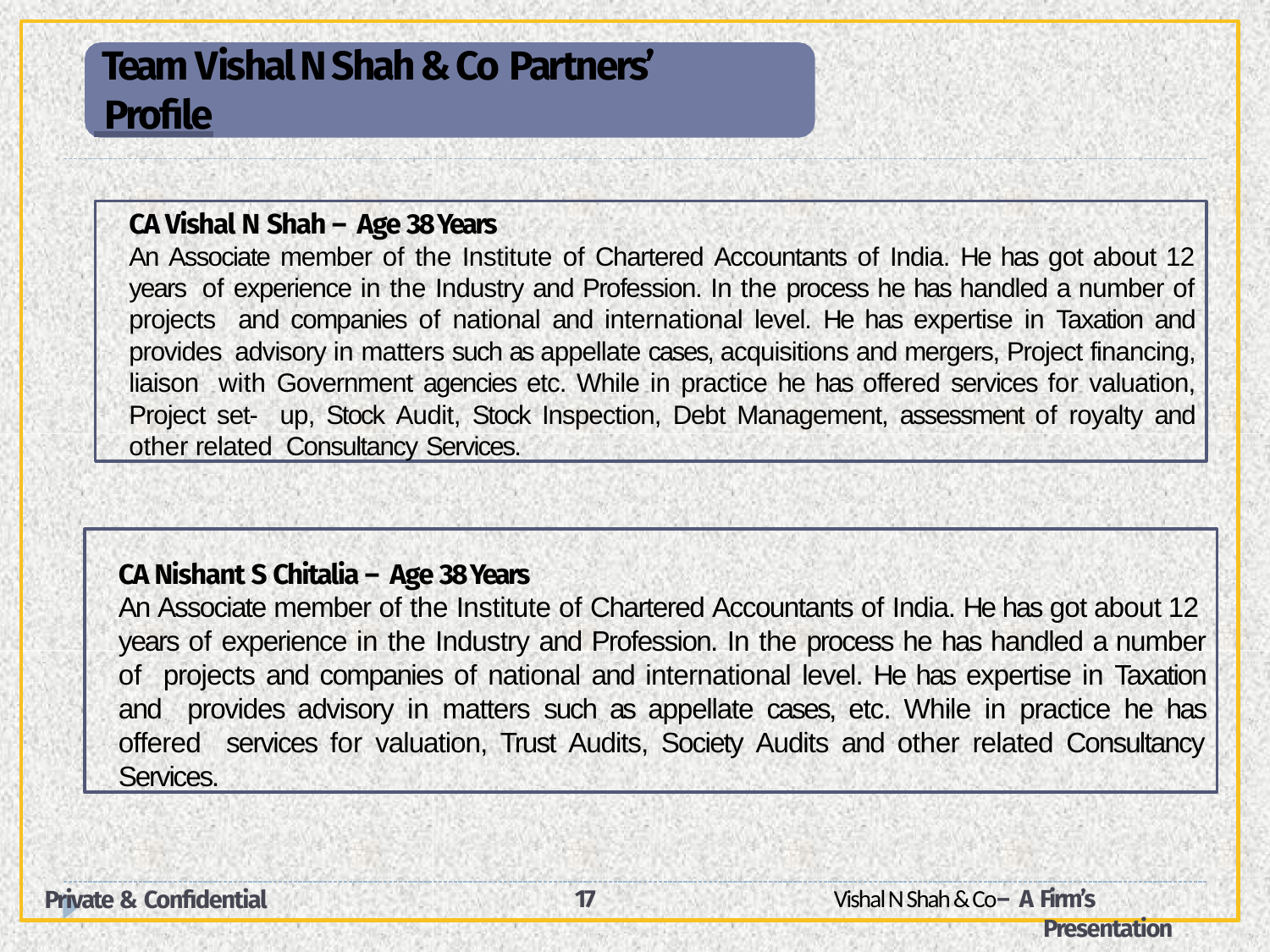

# Team Vishal N Shah & Co Partners’
 Profile

CA Vishal N Shah – Age 38 Years
An Associate member of the Institute of Chartered Accountants of India. He has got about 12 years  of experience in the Industry and Profession. In the process he has handled a number of projects  and companies of national and international level. He has expertise in Taxation and provides  advisory in matters such as appellate cases, acquisitions and mergers, Project financing, liaison  with Government agencies etc. While in practice he has offered services for valuation, Project set-  up, Stock Audit, Stock Inspection, Debt Management, assessment of royalty and other related  Consultancy Services.

CA Nishant S Chitalia – Age 38 Years
An Associate member of the Institute of Chartered Accountants of India. He has got about 12  years of experience in the Industry and Profession. In the process he has handled a number of  projects and companies of national and international level. He has expertise in Taxation and  provides advisory in matters such as appellate cases, etc. While in practice he has offered  services for valuation, Trust Audits, Society Audits and other related Consultancy Services.
17
Vishal N Shah & Co– A Firm’s
Presentation
Private & Confidential